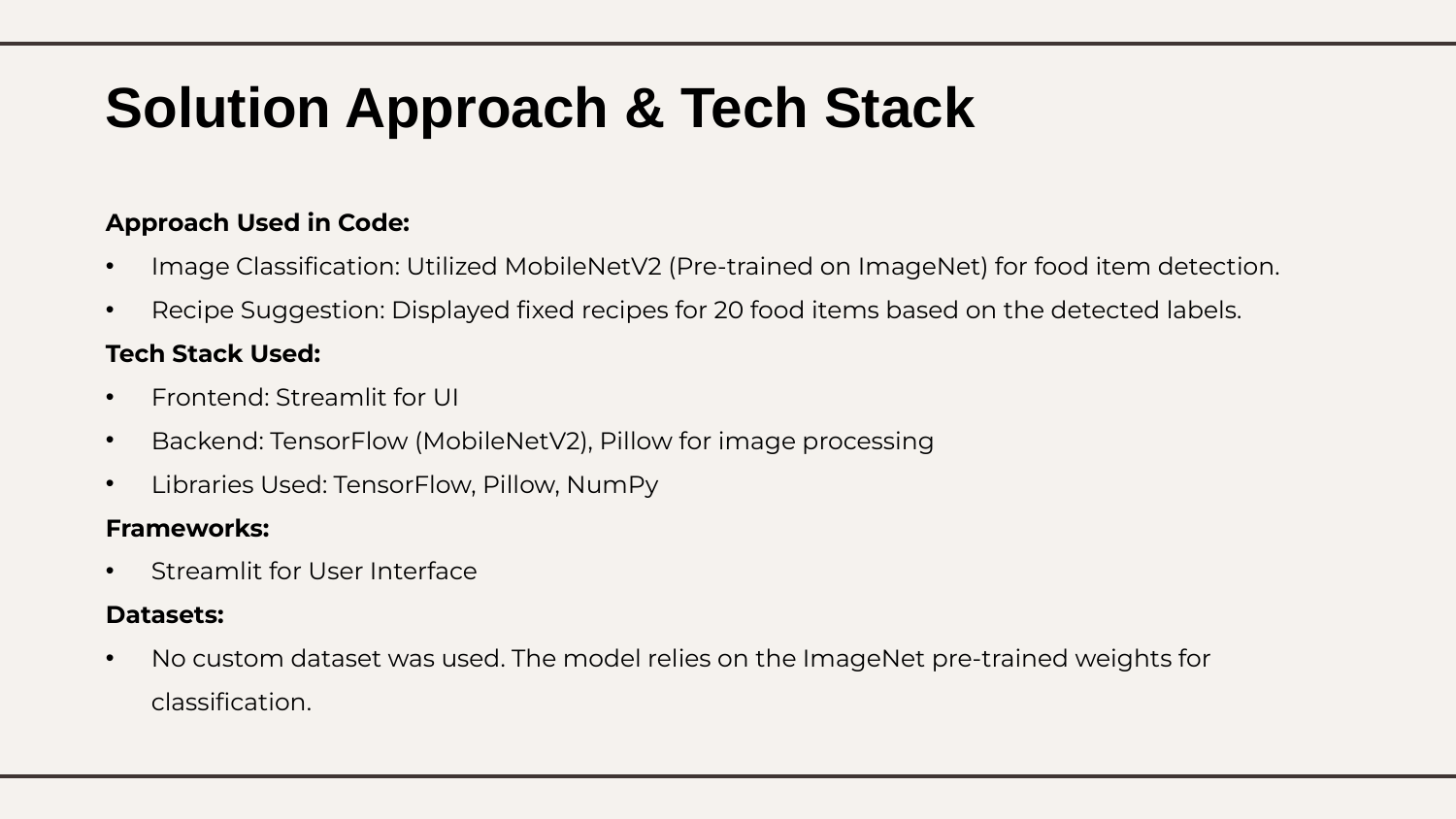

# Solution Approach & Tech Stack
Approach Used in Code:
Image Classification: Utilized MobileNetV2 (Pre-trained on ImageNet) for food item detection.
Recipe Suggestion: Displayed fixed recipes for 20 food items based on the detected labels.
Tech Stack Used:
Frontend: Streamlit for UI
Backend: TensorFlow (MobileNetV2), Pillow for image processing
Libraries Used: TensorFlow, Pillow, NumPy
Frameworks:
Streamlit for User Interface
Datasets:
No custom dataset was used. The model relies on the ImageNet pre-trained weights for classification.